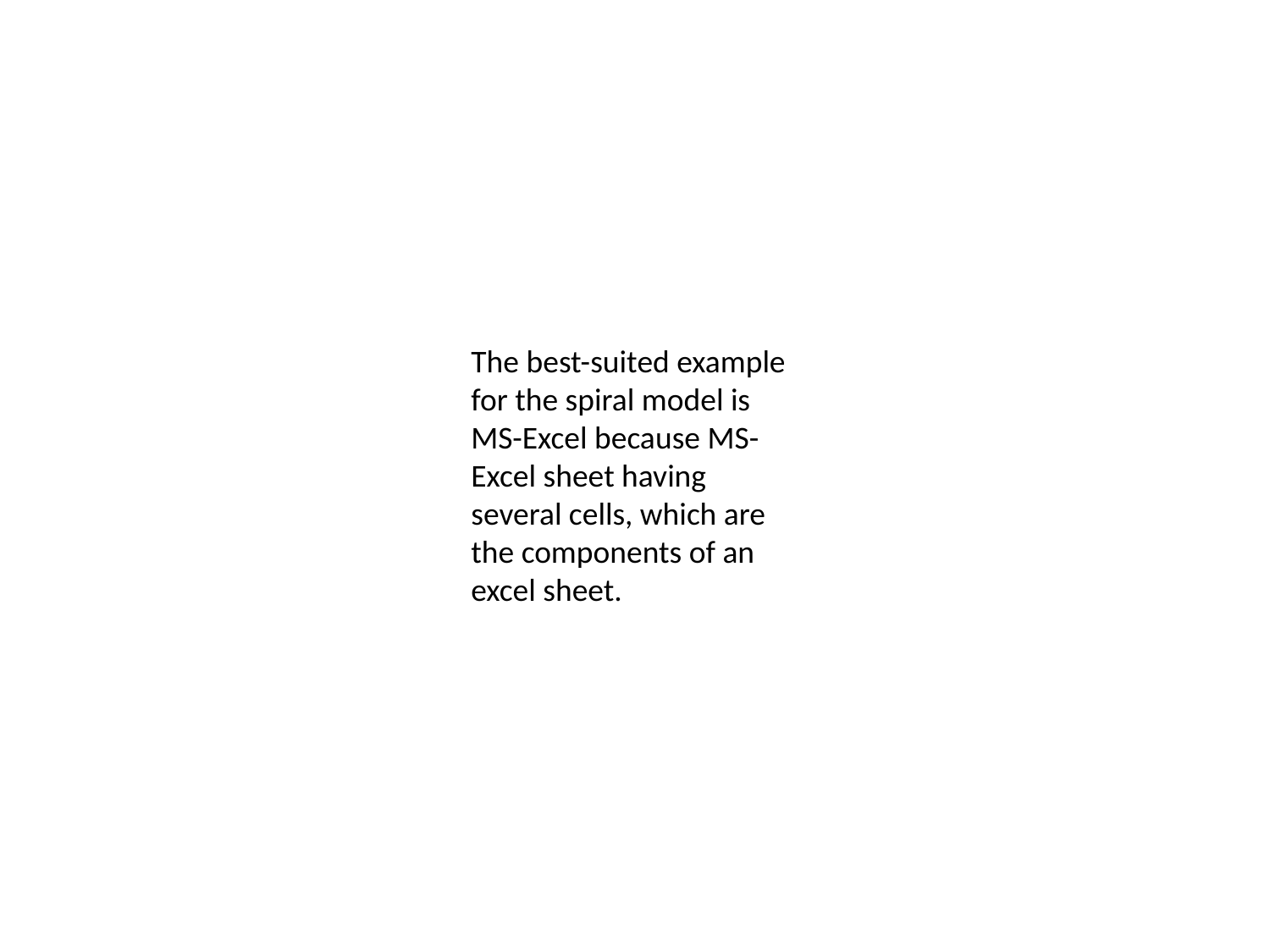

The best-suited example for the spiral model is MS-Excel because MS-Excel sheet having several cells, which are the components of an excel sheet.